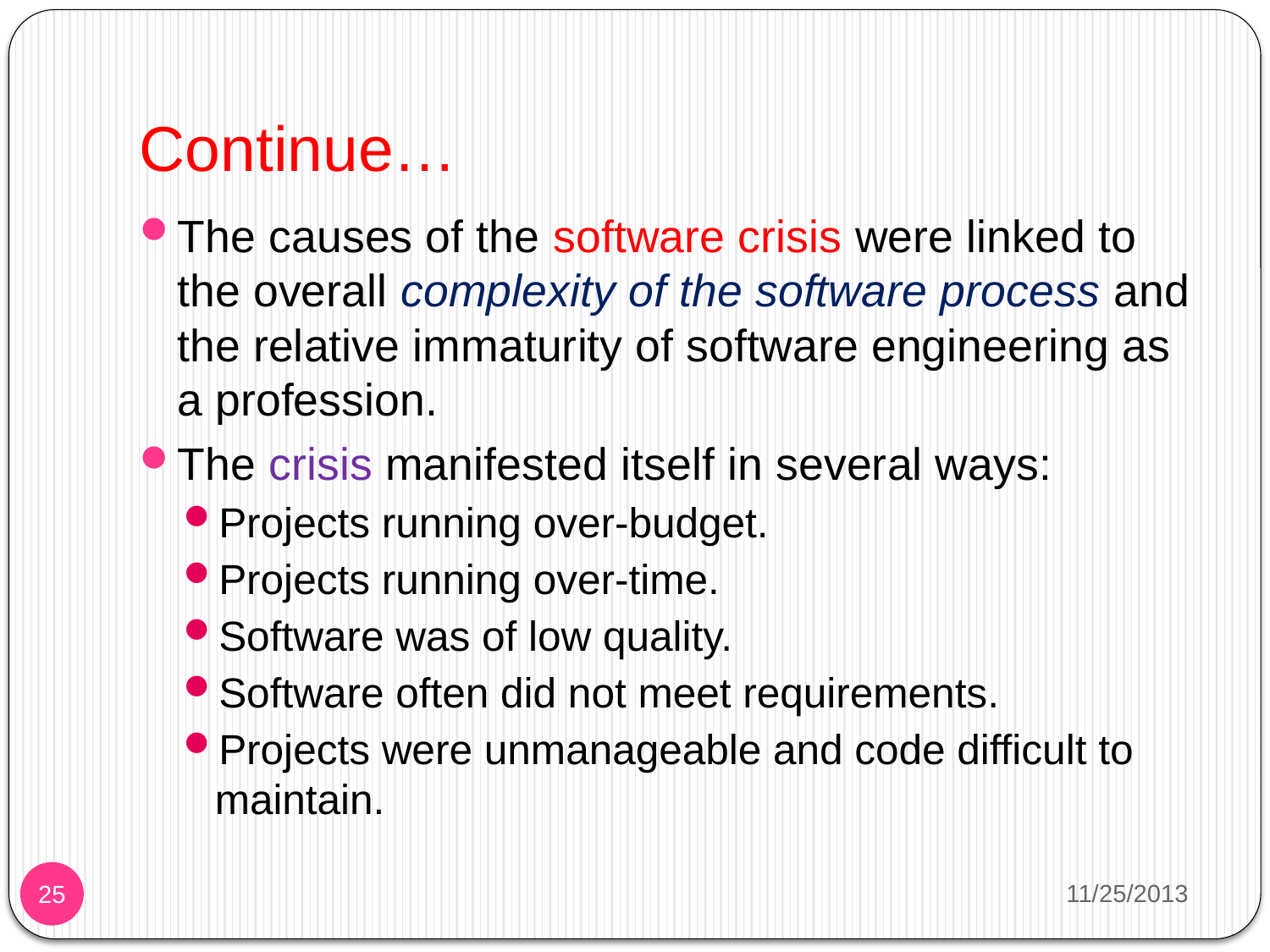

# Continue…
The causes of the software crisis were linked to the overall complexity of the software process and the relative immaturity of software engineering as a profession.
The crisis manifested itself in several ways:
Projects running over-budget.
Projects running over-time.
Software was of low quality.
Software often did not meet requirements.
Projects were unmanageable and code difficult to maintain.

11/25/2013
25